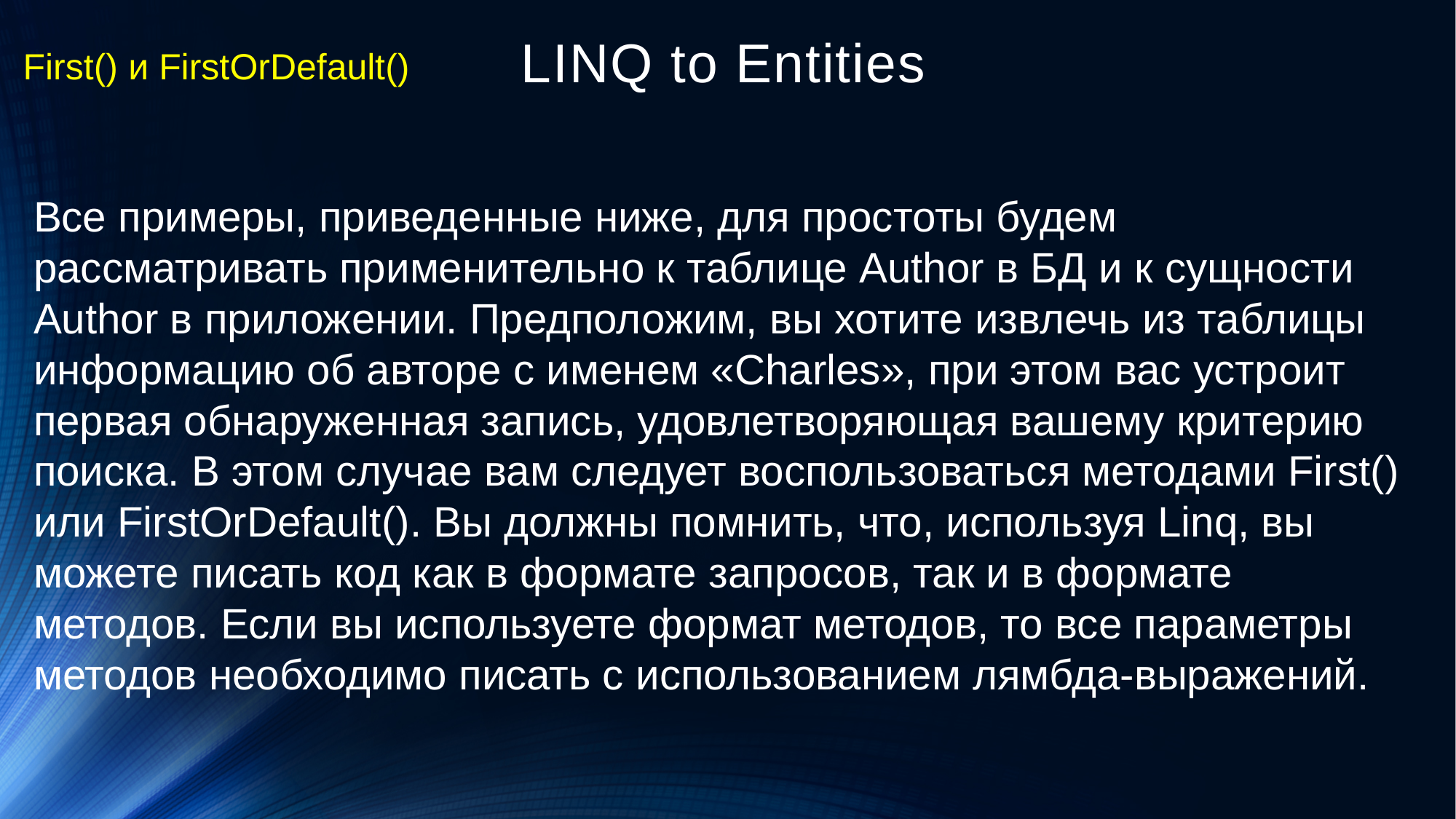

# LINQ to Entities
First() и FirstOrDefault()
Все примеры, приведенные ниже, для простоты будем рассматривать применительно к таблице Author в БД и к сущности Author в приложении. Предположим, вы хотите извлечь из таблицы информацию об авторе с именем «Charles», при этом вас устроит первая обнаруженная запись, удовлетворяющая вашему критерию поиска. В этом случае вам следует воспользоваться методами First() или FirstOrDefault(). Вы должны помнить, что, используя Linq, вы можете писать код как в формате запросов, так и в формате методов. Если вы используете формат методов, то все параметры методов необходимо писать с использованием лямбда-выражений.